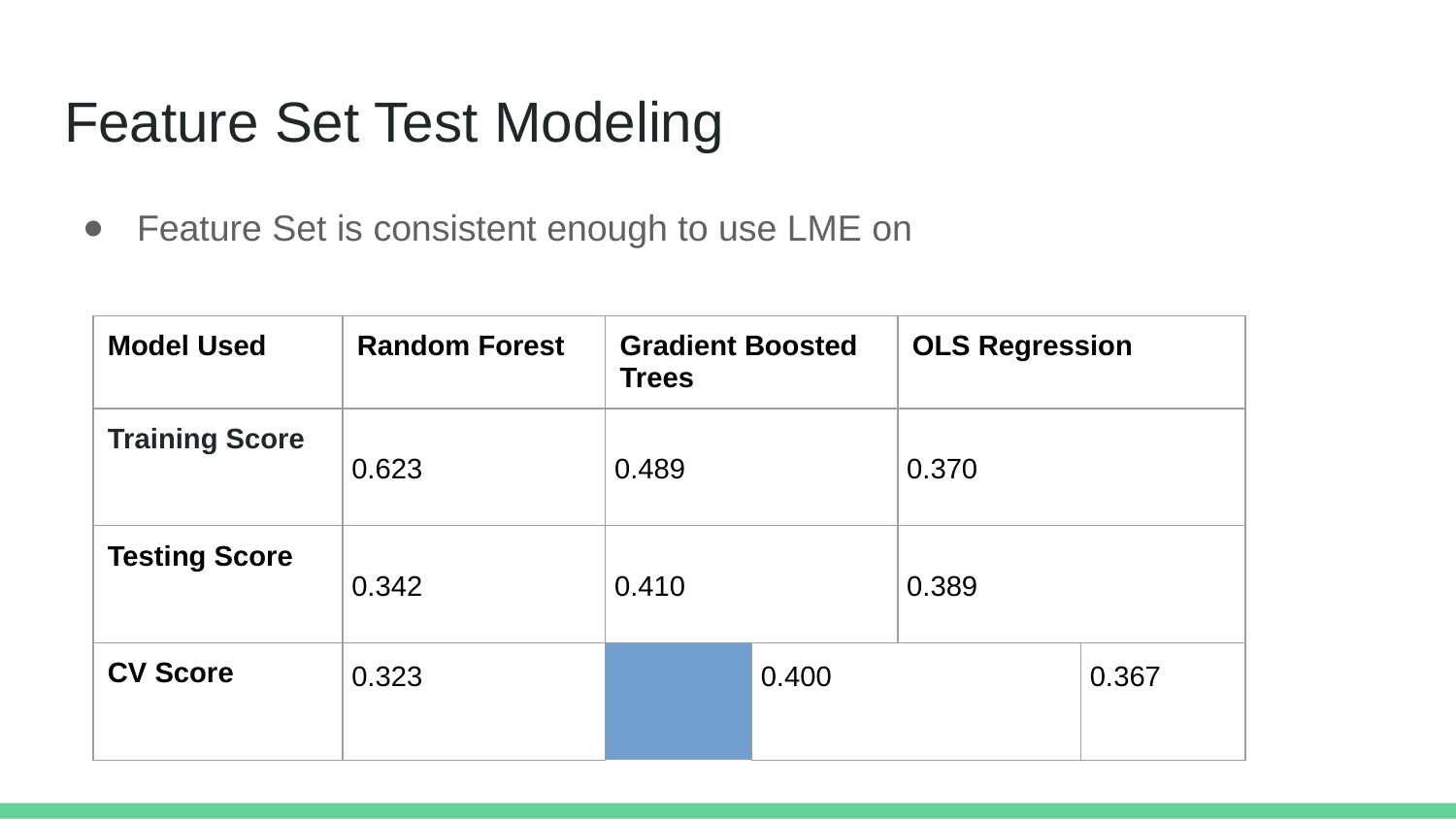

# Feature Set Test Modeling
Feature Set is consistent enough to use LME on
| Model Used | Random Forest |  | Gradient Boosted Trees |  | OLS Regression |  |
| --- | --- | --- | --- | --- | --- | --- |
| Training Score | 0.623 |  | 0.489 |  | 0.370 |  |
| Testing Score | 0.342 |  | 0.410 |  | 0.389 |  |
| CV Score | 0.323 |  | 0.400 |  | 0.367 |  |